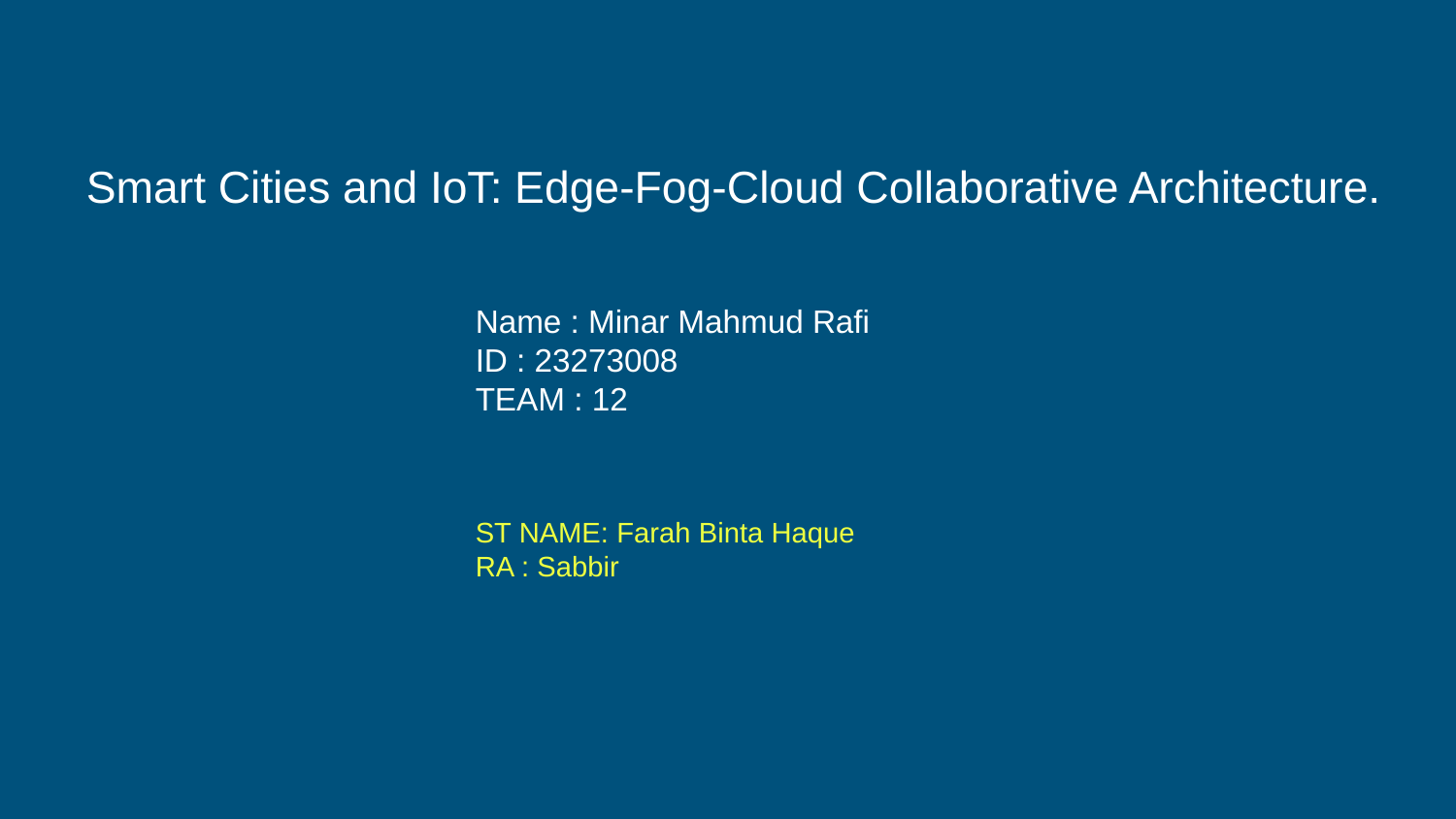

Smart Cities and IoT: Edge-Fog-Cloud Collaborative Architecture.
Name : Minar Mahmud Rafi
ID : 23273008
TEAM : 12

ST NAME: Farah Binta Haque
RA : Sabbir